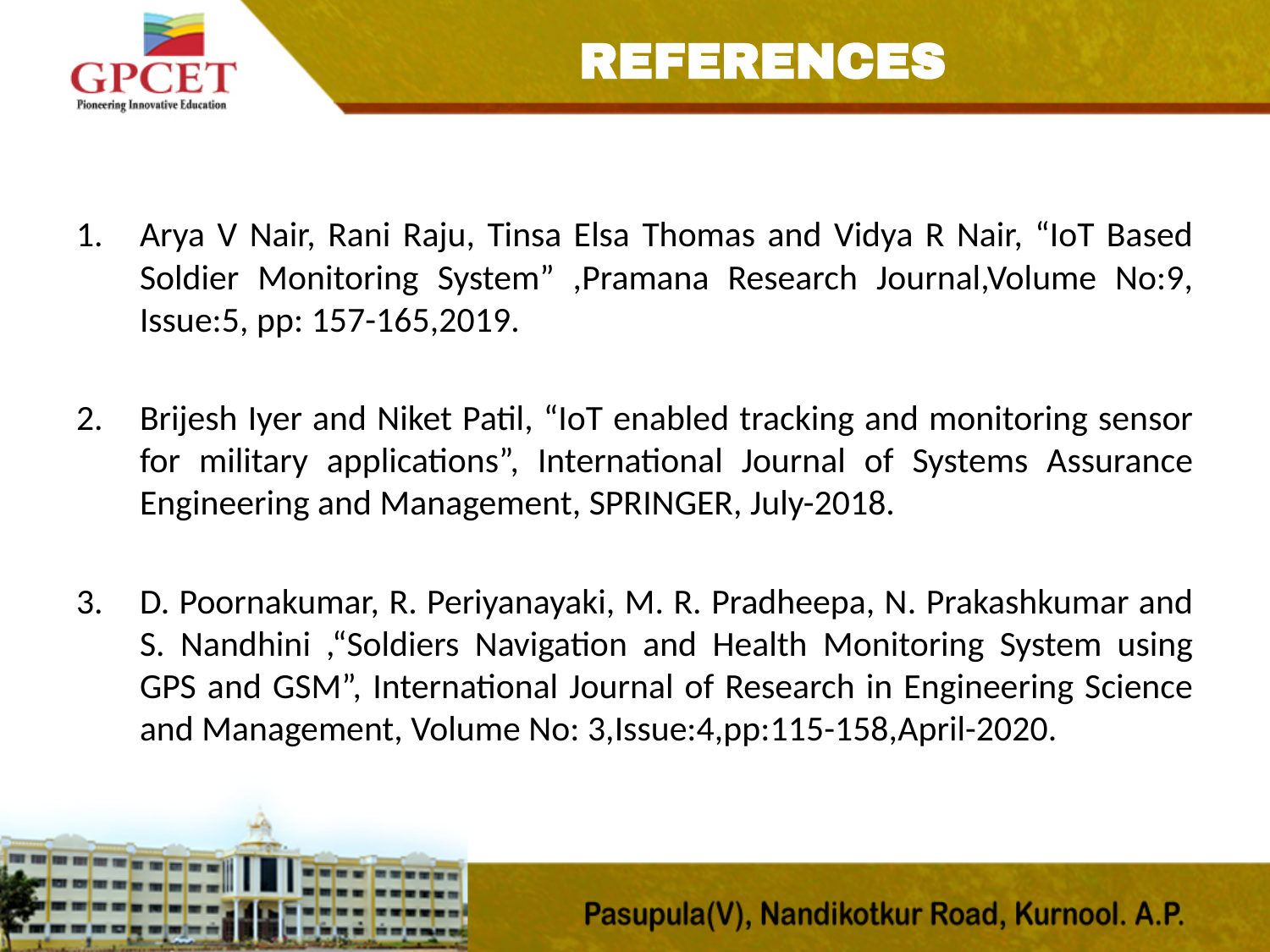

refErences

Arya V Nair, Rani Raju, Tinsa Elsa Thomas and Vidya R Nair, “IoT Based Soldier Monitoring System” ,Pramana Research Journal,Volume No:9, Issue:5, pp: 157-165,2019.

Brijesh Iyer and Niket Patil, “IoT enabled tracking and monitoring sensor for military applications”, International Journal of Systems Assurance Engineering and Management, SPRINGER, July-2018.

D. Poornakumar, R. Periyanayaki, M. R. Pradheepa, N. Prakashkumar and S. Nandhini ,“Soldiers Navigation and Health Monitoring System using GPS and GSM”, International Journal of Research in Engineering Science and Management, Volume No: 3,Issue:4,pp:115-158,April-2020.